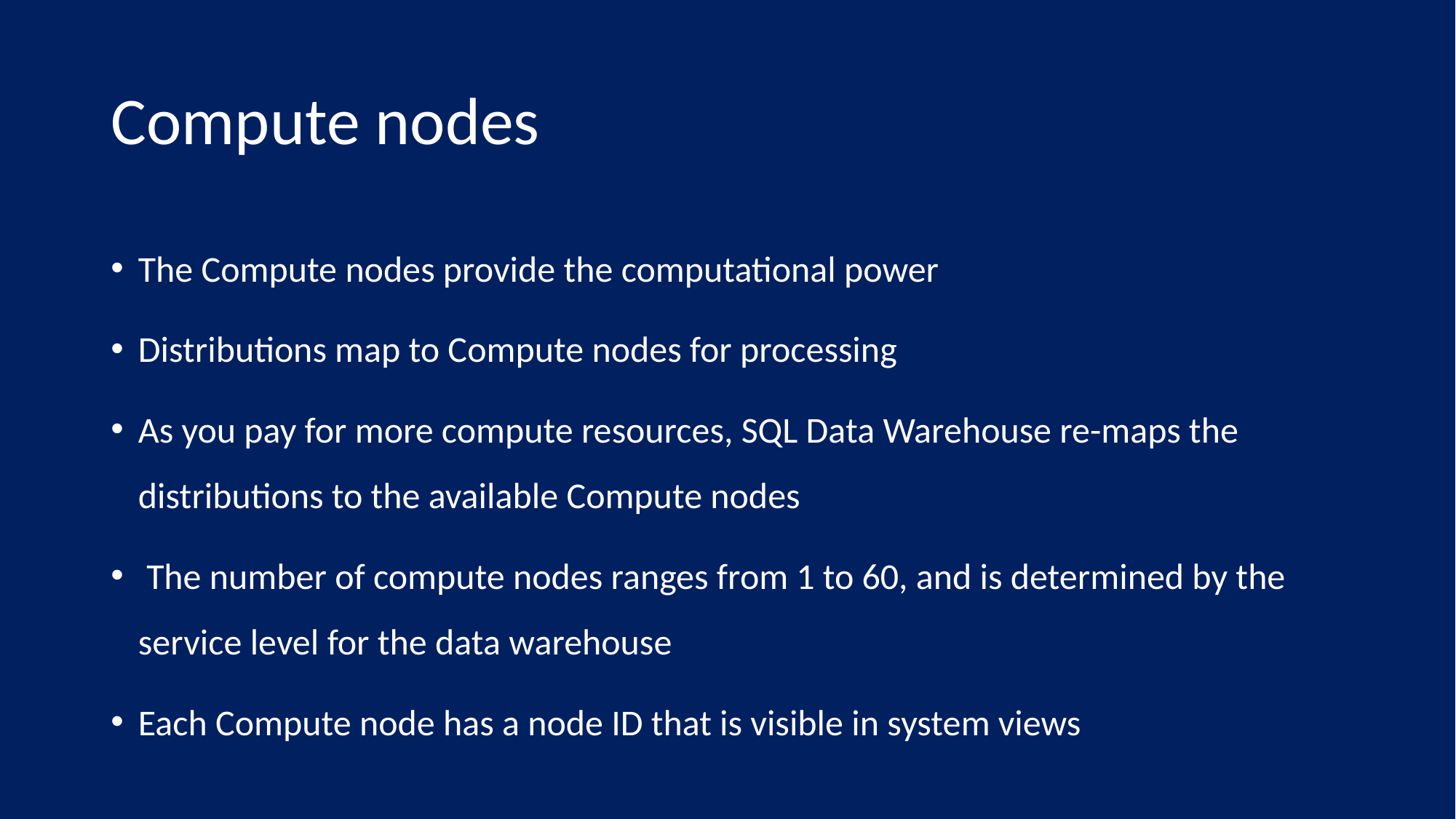

# Compute nodes
The Compute nodes provide the computational power
Distributions map to Compute nodes for processing
As you pay for more compute resources, SQL Data Warehouse re-maps the distributions to the available Compute nodes
 The number of compute nodes ranges from 1 to 60, and is determined by the service level for the data warehouse
Each Compute node has a node ID that is visible in system views